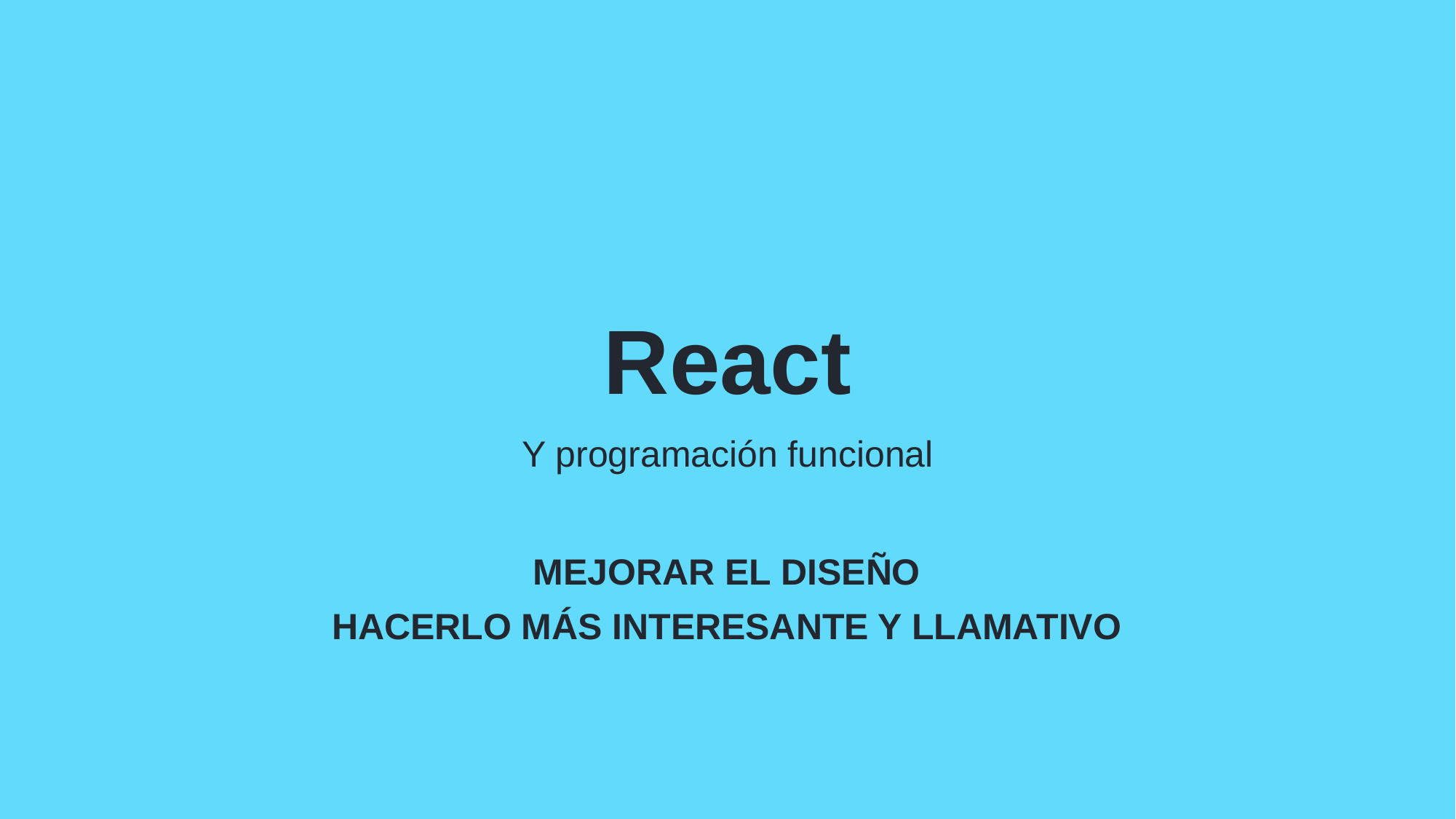

# React
Y programación funcional
MEJORAR EL DISEÑO
HACERLO MÁS INTERESANTE Y LLAMATIVO